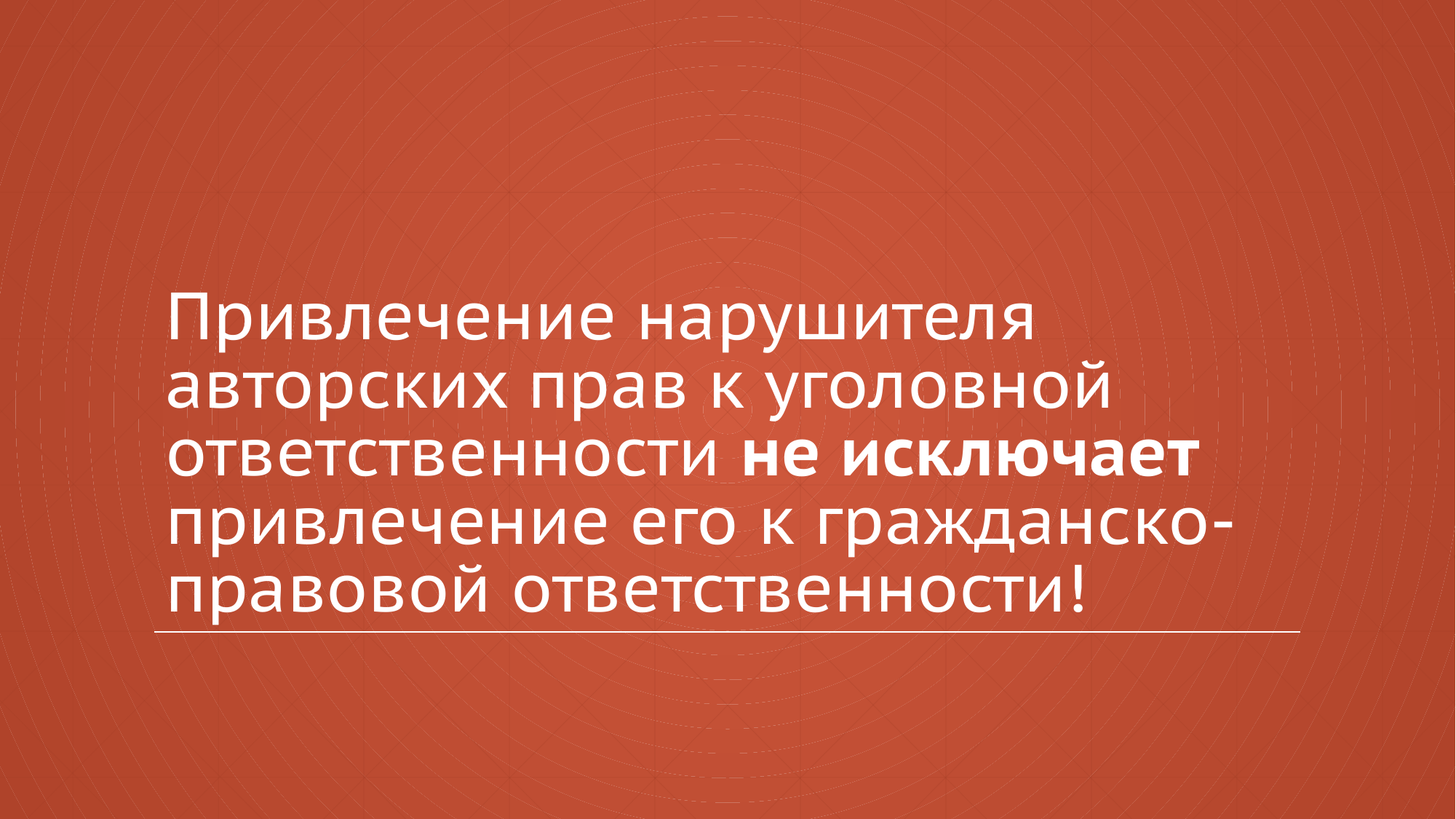

# Привлечение нарушителя авторских прав к уголовной ответственности не исключает привлечение его к гражданско-правовой ответственности!